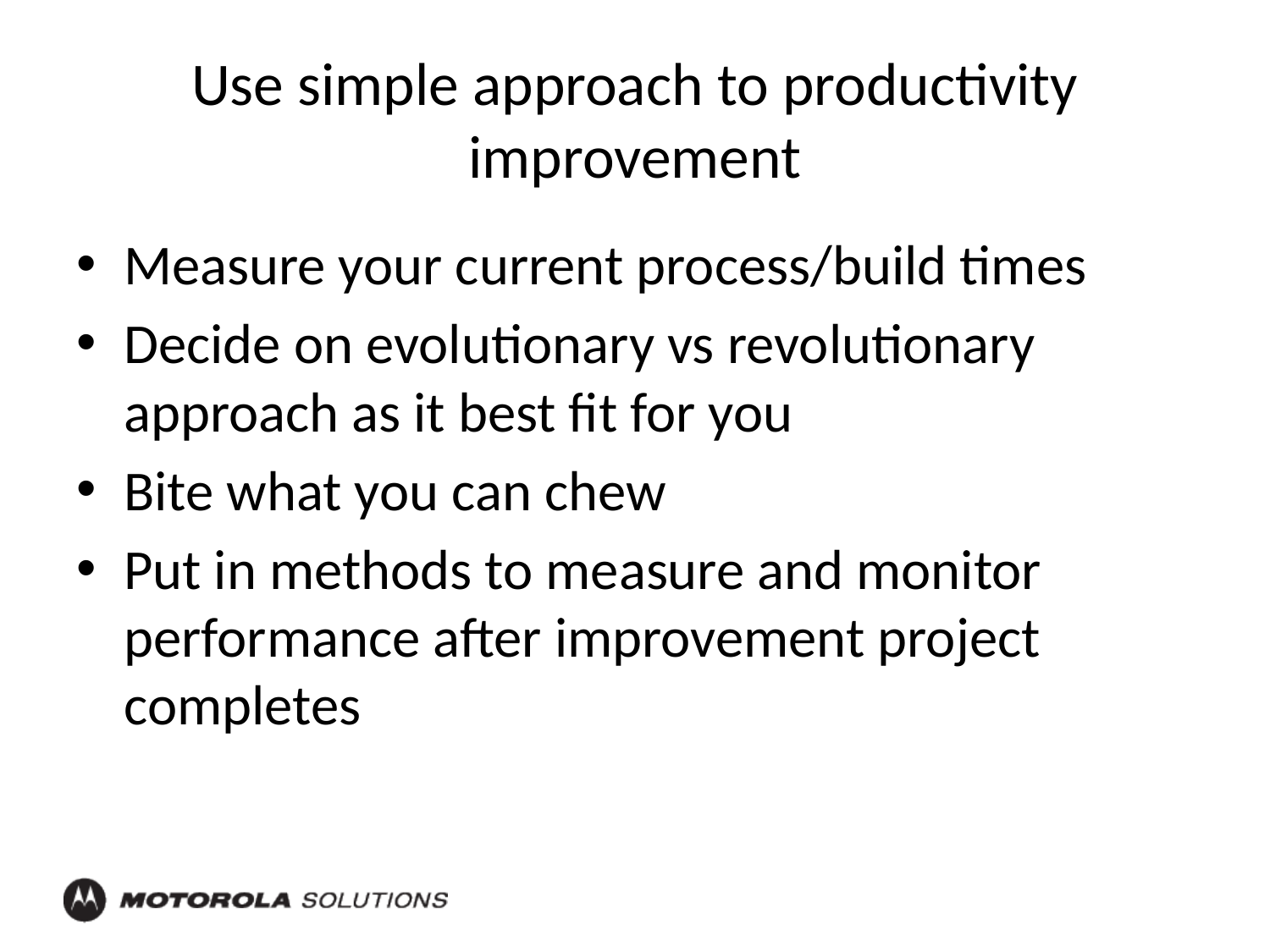

# Use simple approach to productivity improvement
Measure your current process/build times
Decide on evolutionary vs revolutionary approach as it best fit for you
Bite what you can chew
Put in methods to measure and monitor performance after improvement project completes